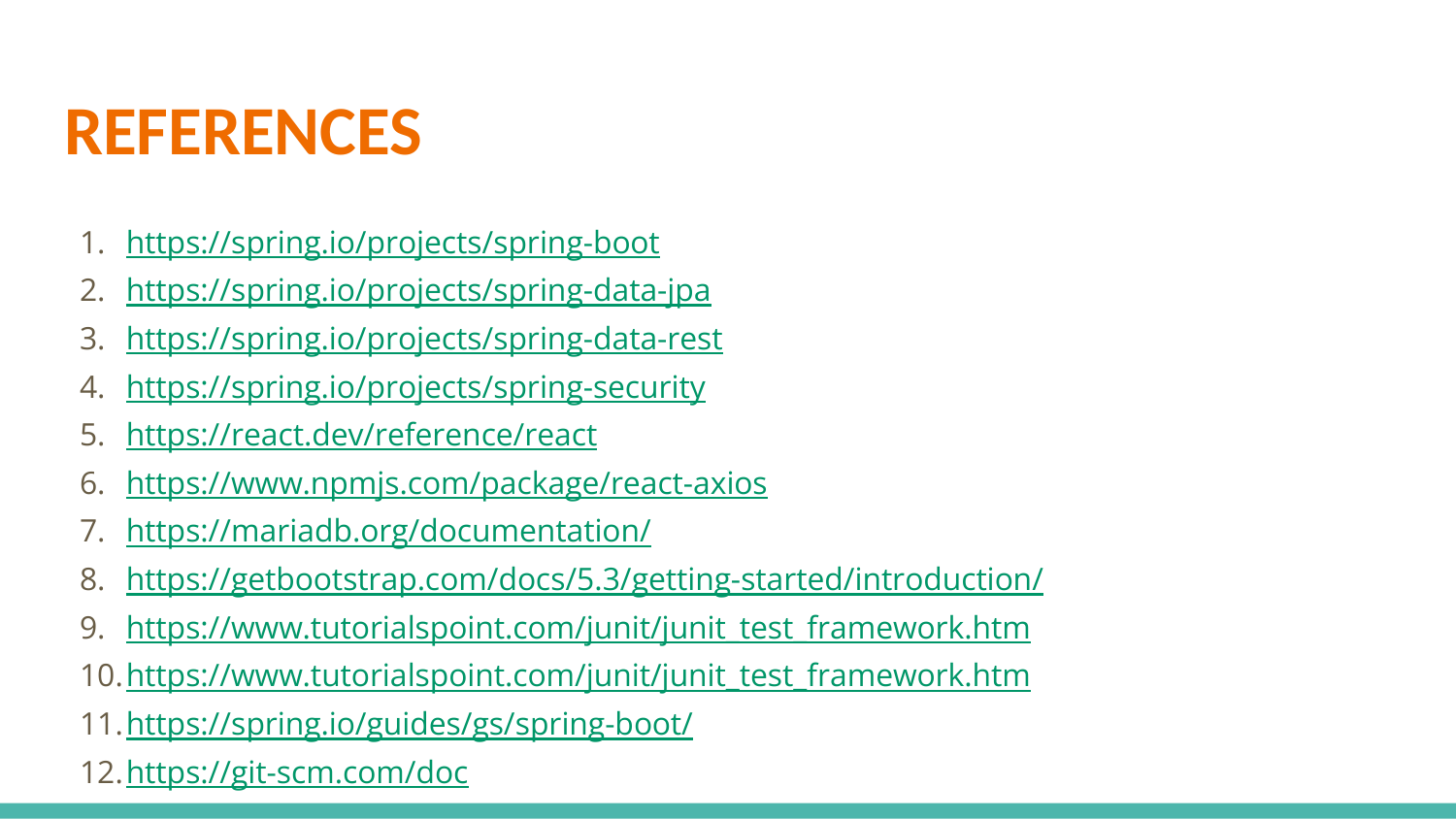

# REFERENCES
https://spring.io/projects/spring-boot
https://spring.io/projects/spring-data-jpa
https://spring.io/projects/spring-data-rest
https://spring.io/projects/spring-security
https://react.dev/reference/react
https://www.npmjs.com/package/react-axios
https://mariadb.org/documentation/
https://getbootstrap.com/docs/5.3/getting-started/introduction/
https://www.tutorialspoint.com/junit/junit_test_framework.htm
https://www.tutorialspoint.com/junit/junit_test_framework.htm
https://spring.io/guides/gs/spring-boot/
https://git-scm.com/doc